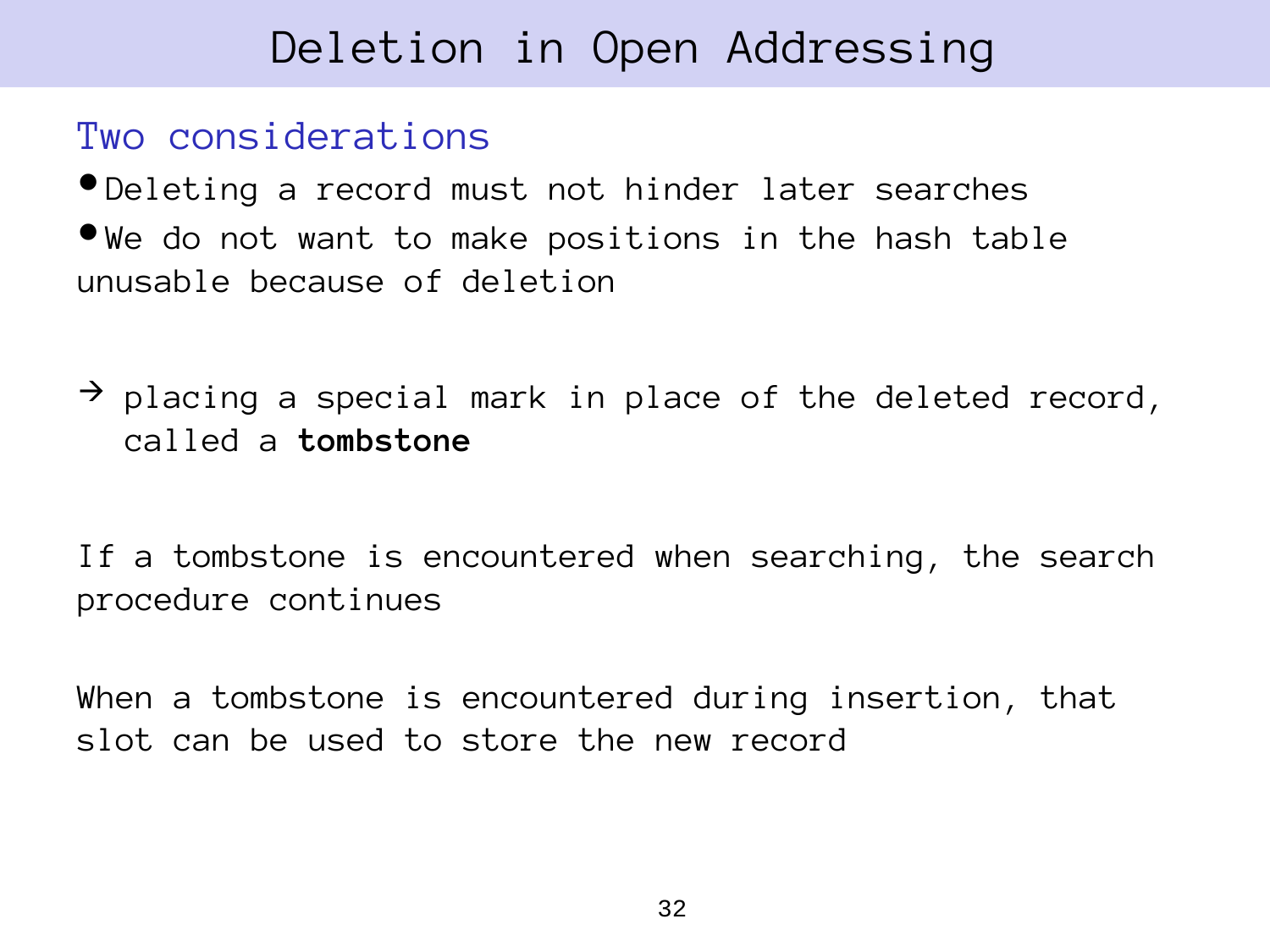

# Deletion in Open Addressing
Two considerations
Deleting a record must not hinder later searches
We do not want to make positions in the hash table unusable because of deletion

placing a special mark in place of the deleted record, called a tombstone

If a tombstone is encountered when searching, the search procedure continues

When a tombstone is encountered during insertion, that slot can be used to store the new record
32